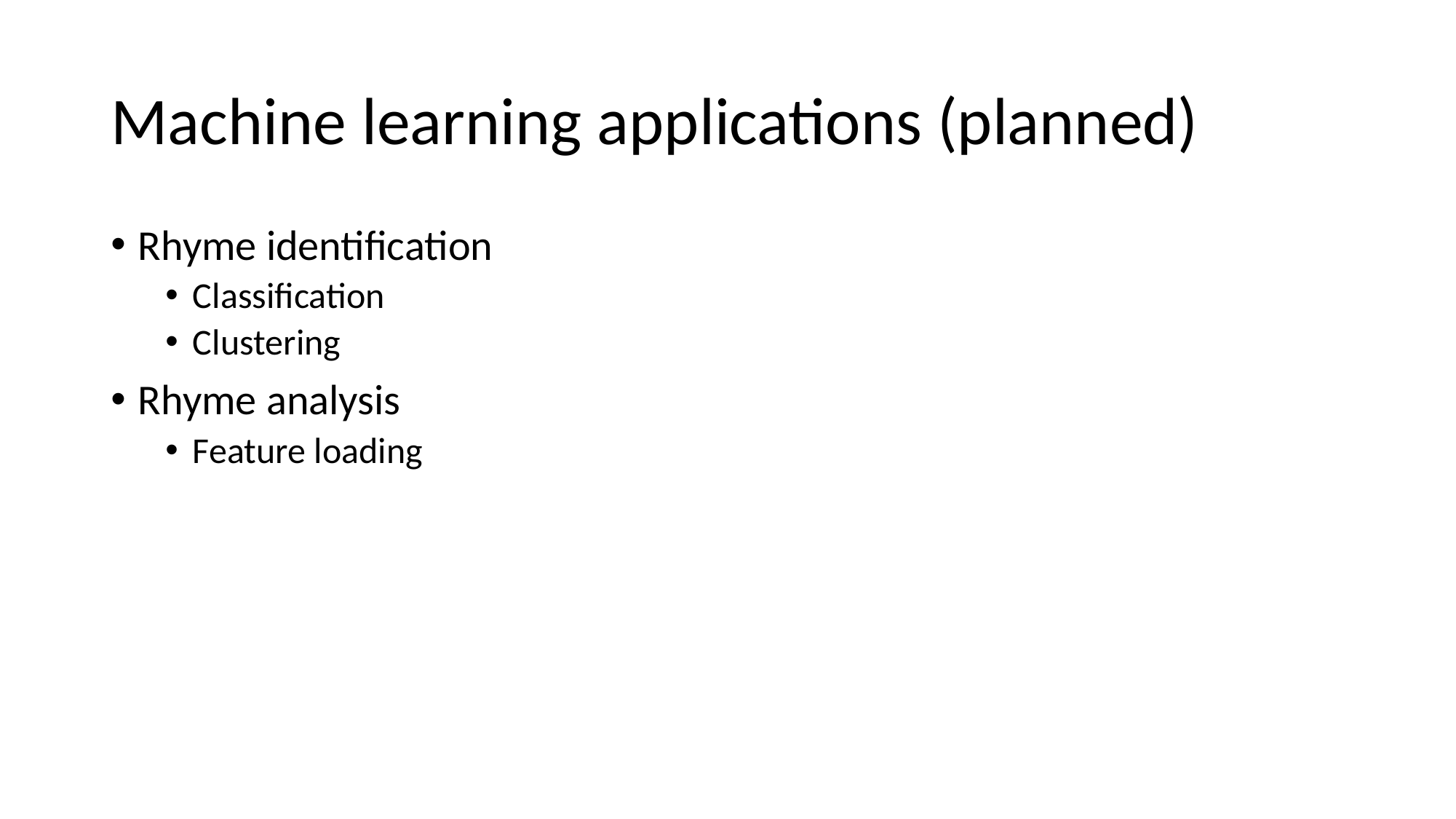

# Machine learning applications (planned)
Rhyme identification
Classification
Clustering
Rhyme analysis
Feature loading